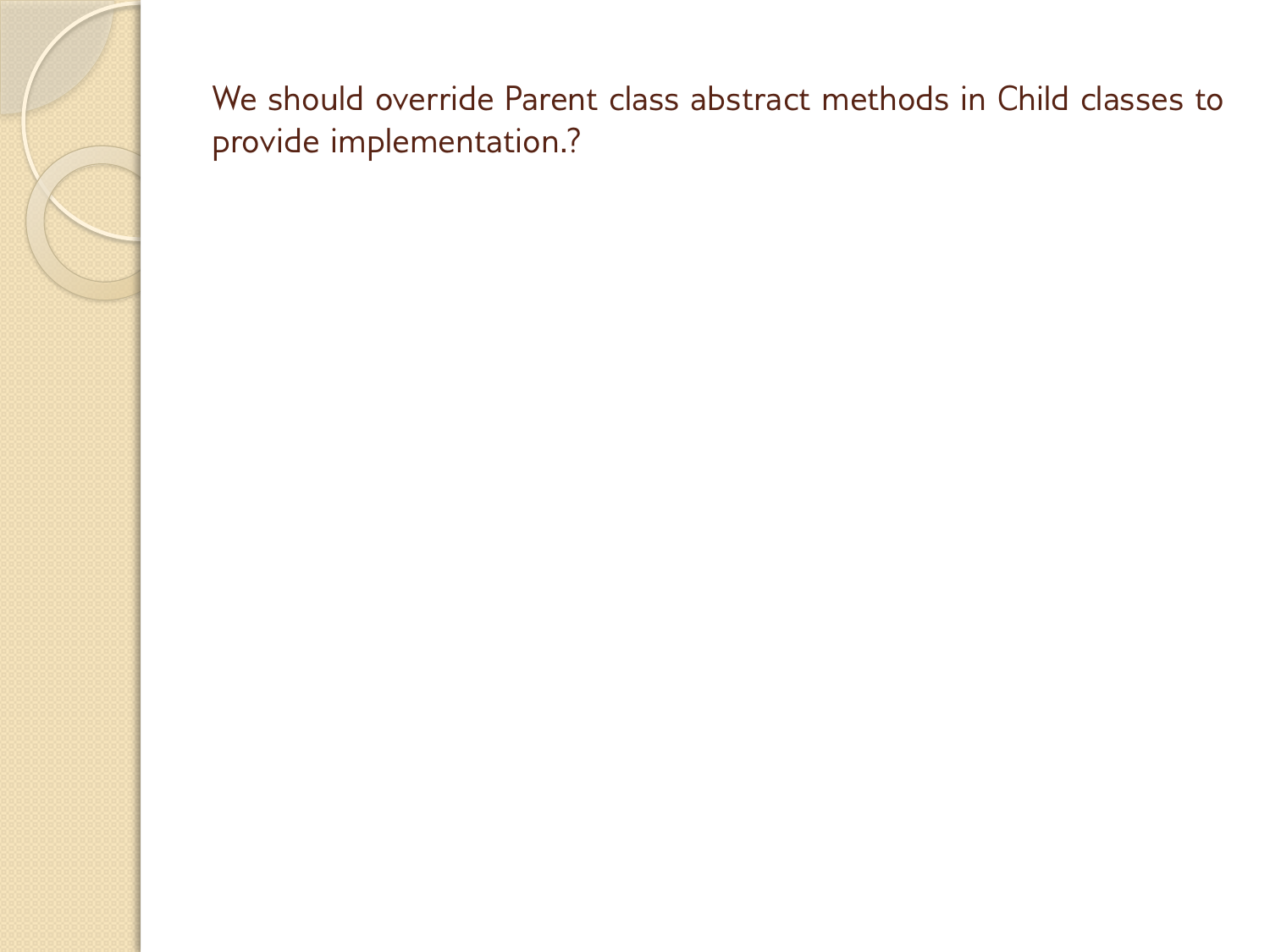

# We should override Parent class abstract methods in Child classes to provide implementation.?